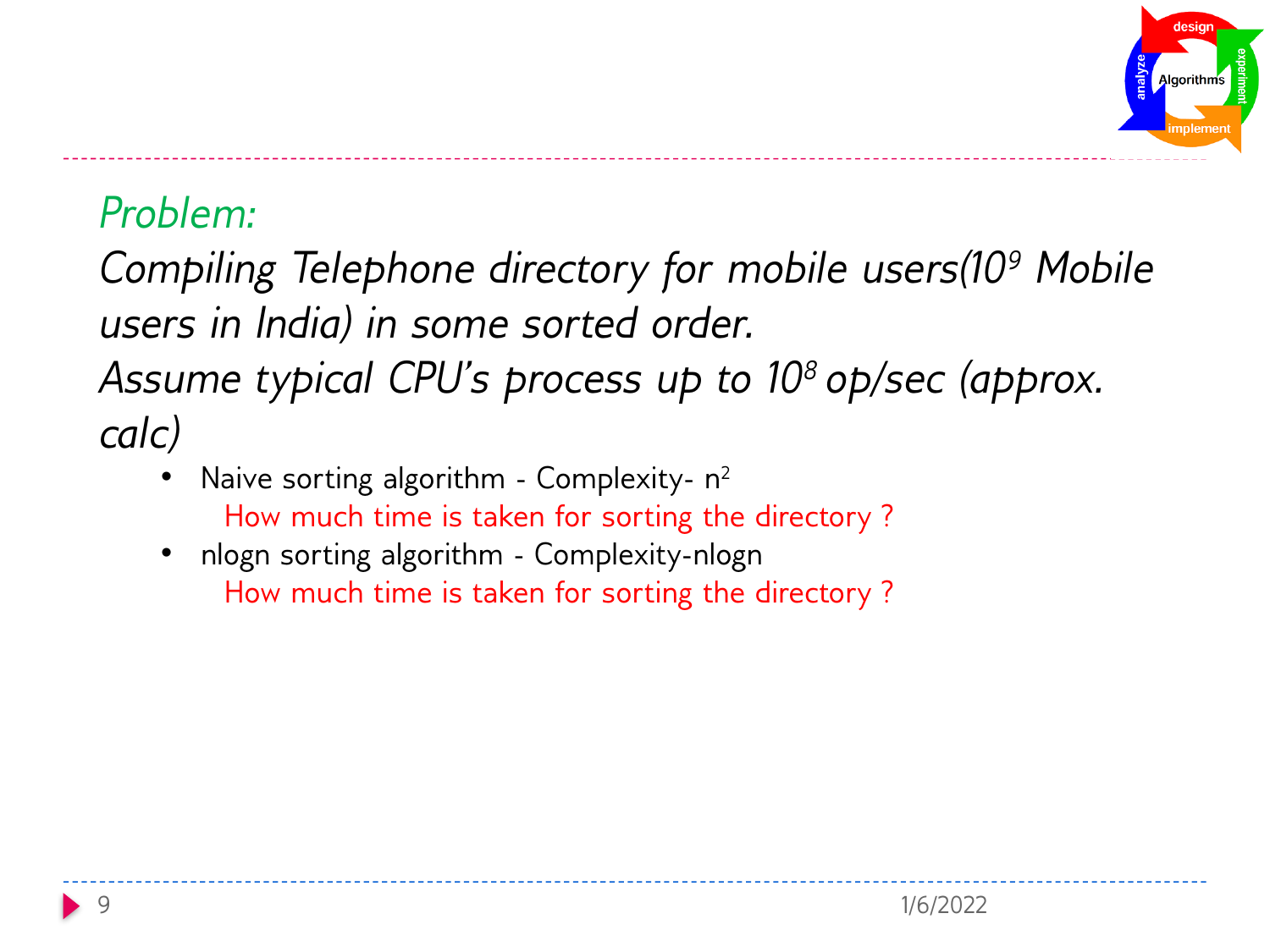

#
Problem:
Compiling Telephone directory for mobile users(109 Mobile users in India) in some sorted order.
Assume typical CPU’s process up to 108 op/sec (approx. calc)
Naive sorting algorithm - Complexity- n2
How much time is taken for sorting the directory ?
nlogn sorting algorithm - Complexity-nlogn
How much time is taken for sorting the directory ?

9
1/6/2022